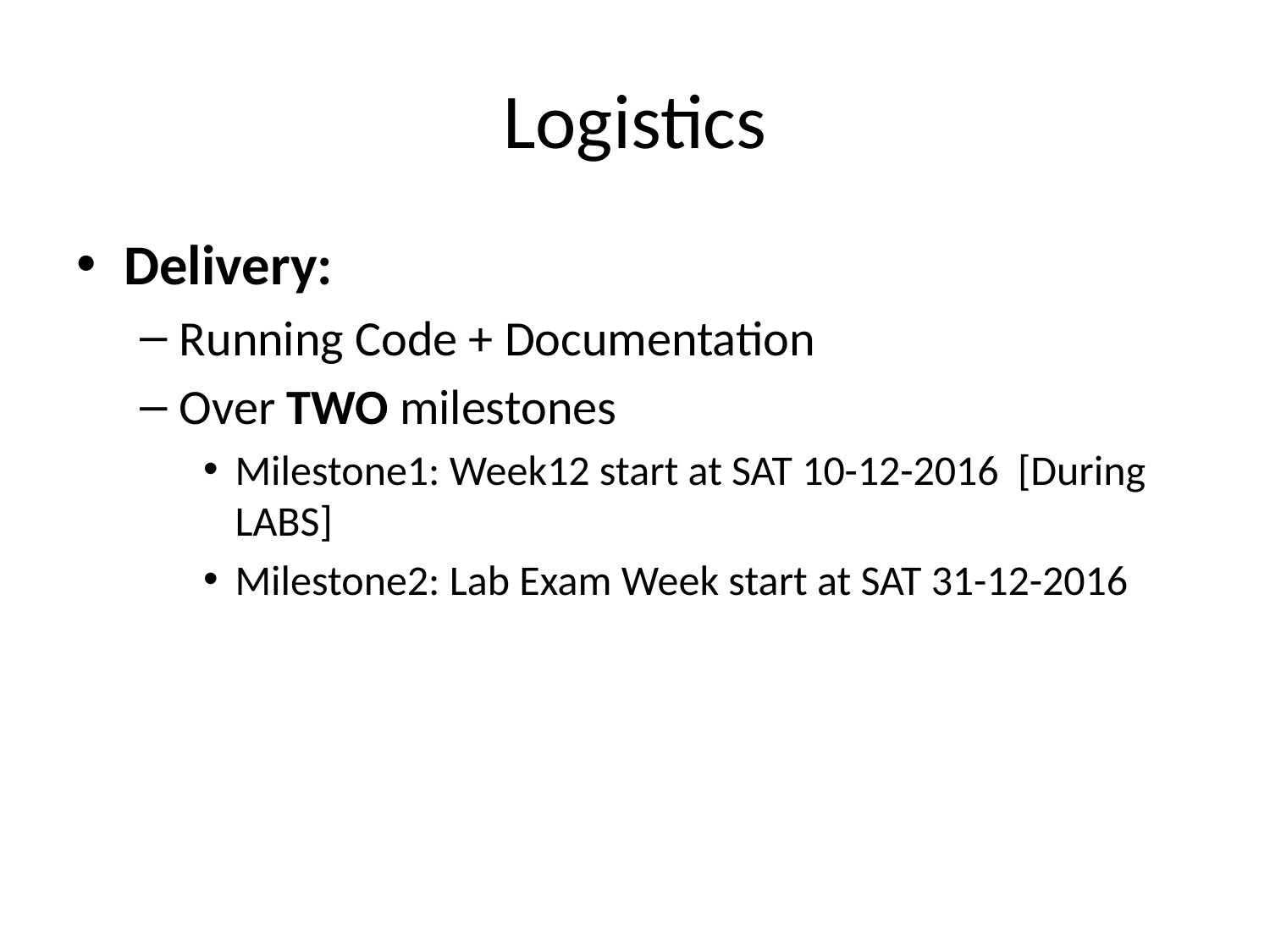

# Logistics
Delivery:
Running Code + Documentation
Over TWO milestones
Milestone1: Week12 start at SAT 10-12-2016  [During LABS]
Milestone2: Lab Exam Week start at SAT 31-12-2016